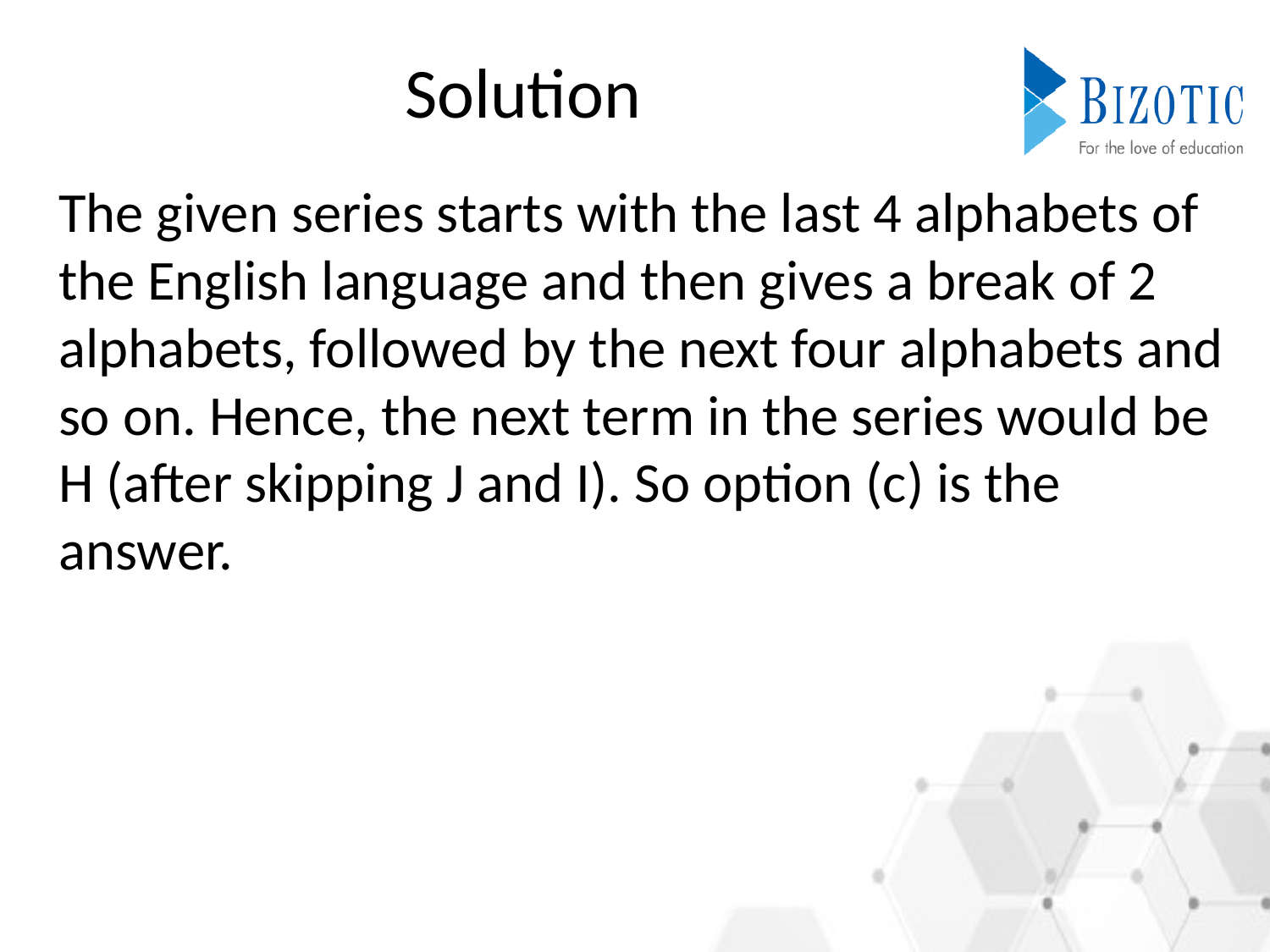

# Solution
The given series starts with the last 4 alphabets of the English language and then gives a break of 2 alphabets, followed by the next four alphabets and so on. Hence, the next term in the series would be H (after skipping J and I). So option (c) is the answer.